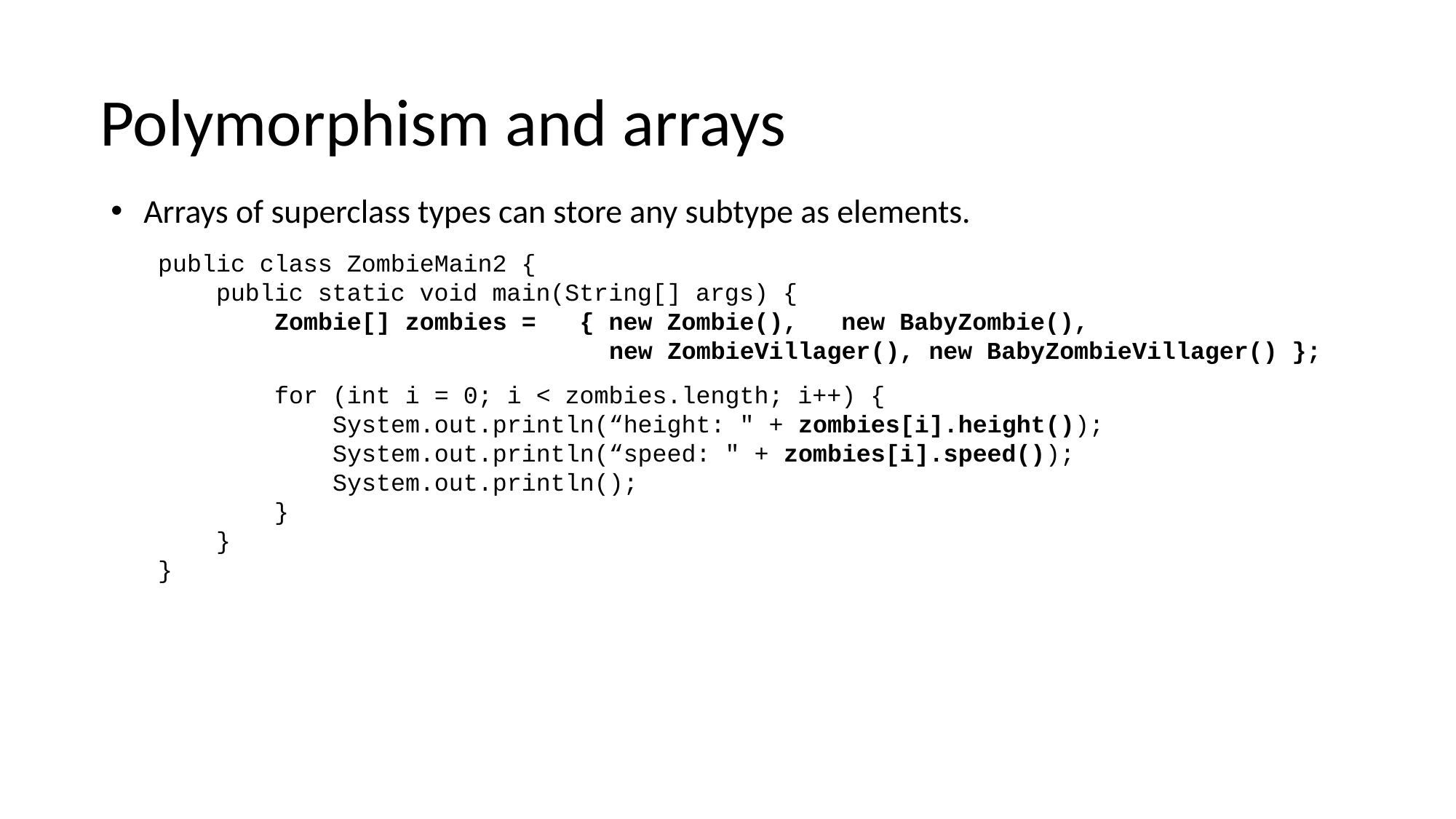

Polymorphism and arrays
Arrays of superclass types can store any subtype as elements.

public class ZombieMain2 {
    public static void main(String[] args) {
        Zombie[] zombies =   { new Zombie(),   new BabyZombie(),
                               new ZombieVillager(), new BabyZombieVillager() };

        for (int i = 0; i < zombies.length; i++) {
            System.out.println(“height: " + zombies[i].height());
            System.out.println(“speed: " + zombies[i].speed());
            System.out.println();
        }
    }
}